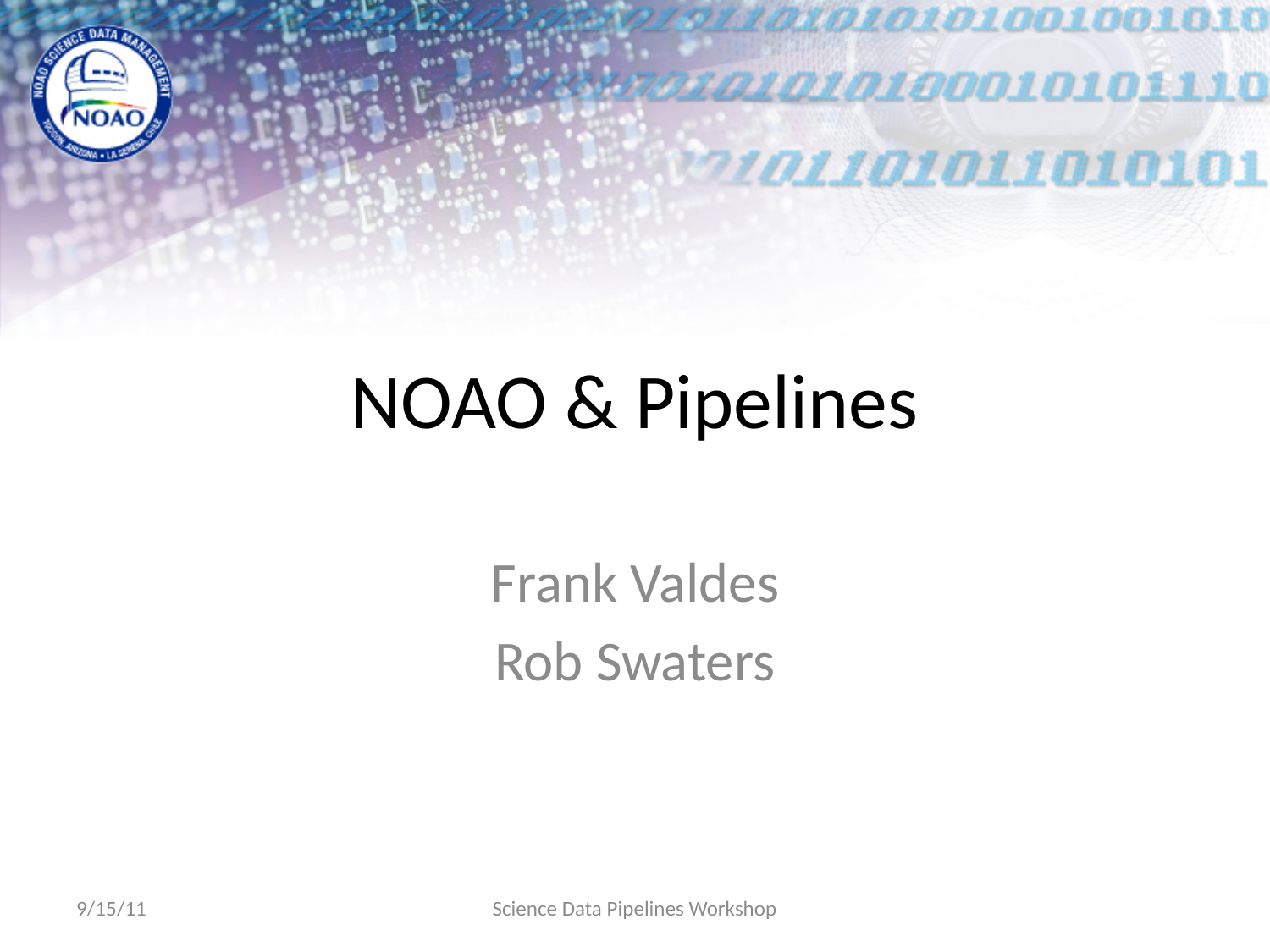

# NOAO & Pipelines
Frank Valdes
Rob Swaters
9/15/11
Science Data Pipelines Workshop